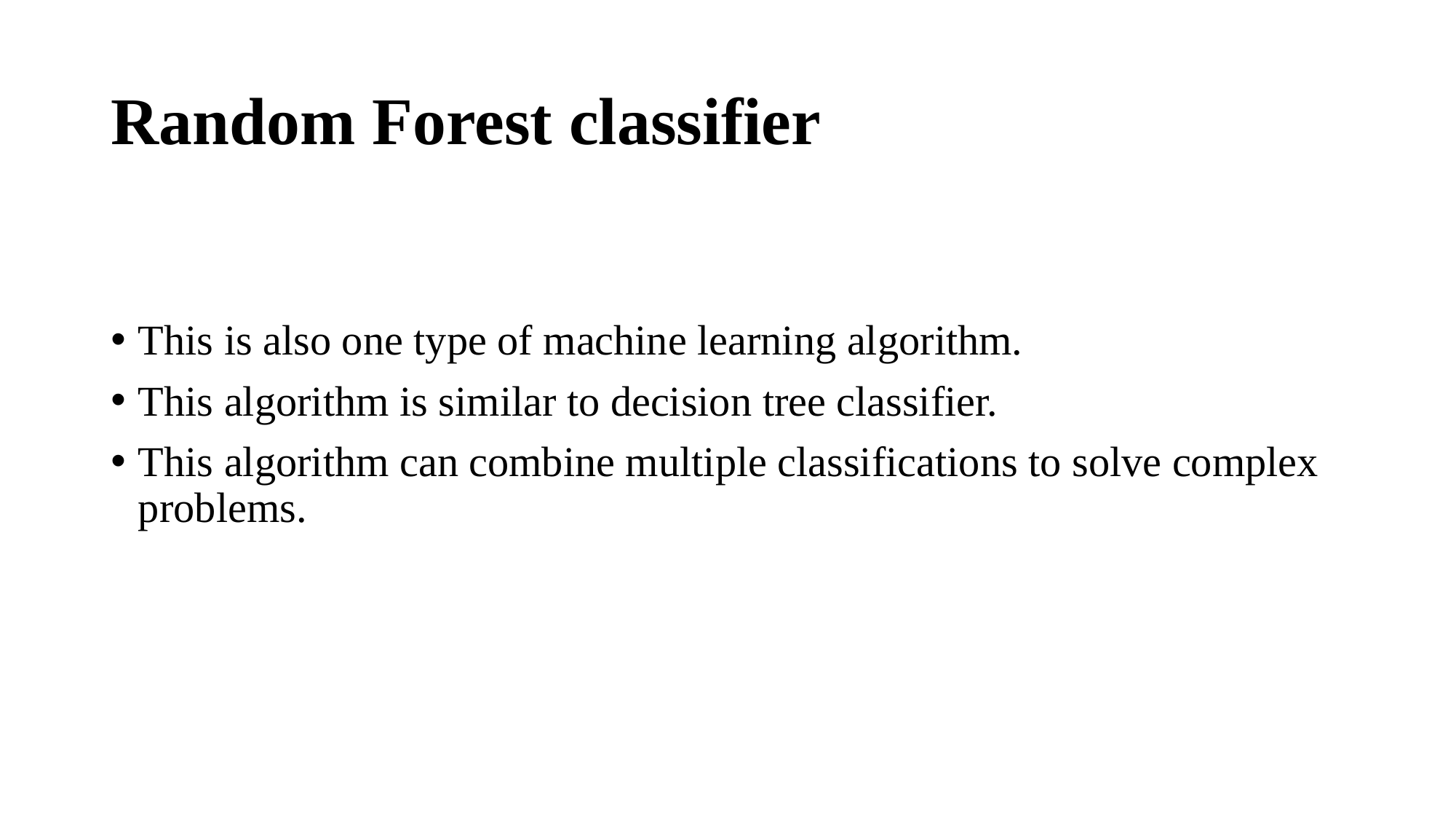

# Random Forest classifier
This is also one type of machine learning algorithm.
This algorithm is similar to decision tree classifier.
This algorithm can combine multiple classifications to solve complex problems.